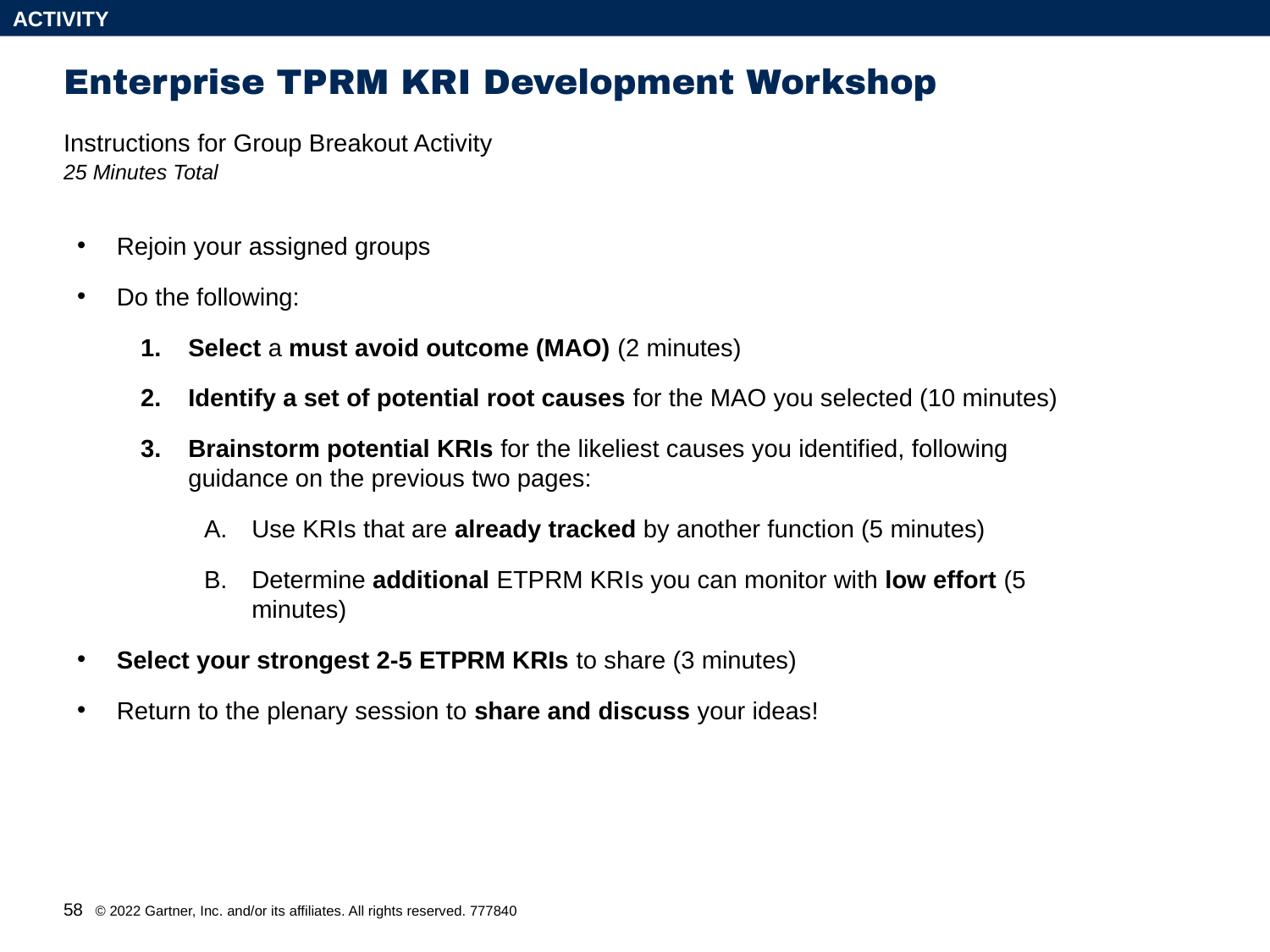

ACTIVITY
# Enterprise TPRM KRI Development Workshop
Instructions for Group Breakout Activity
25 Minutes Total
Rejoin your assigned groups
Do the following:
Select a must avoid outcome (MAO) (2 minutes)
Identify a set of potential root causes for the MAO you selected (10 minutes)
Brainstorm potential KRIs for the likeliest causes you identified, following guidance on the previous two pages:
Use KRIs that are already tracked by another function (5 minutes)
Determine additional ETPRM KRIs you can monitor with low effort (5 minutes)
Select your strongest 2-5 ETPRM KRIs to share (3 minutes)
Return to the plenary session to share and discuss your ideas!